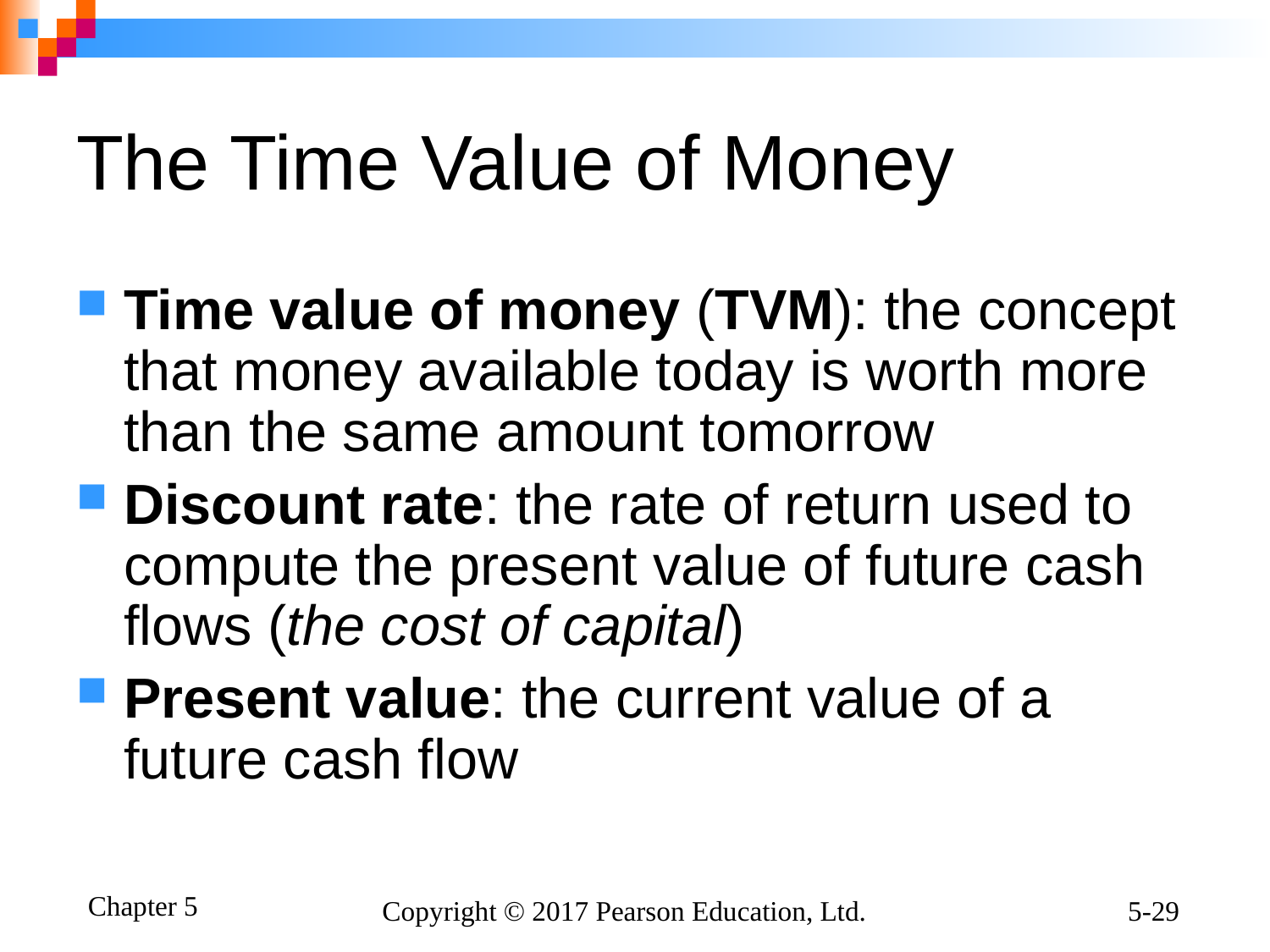

# The Time Value of Money
Time value of money (TVM): the concept that money available today is worth more than the same amount tomorrow
Discount rate: the rate of return used to compute the present value of future cash flows (the cost of capital)
Present value: the current value of a future cash flow